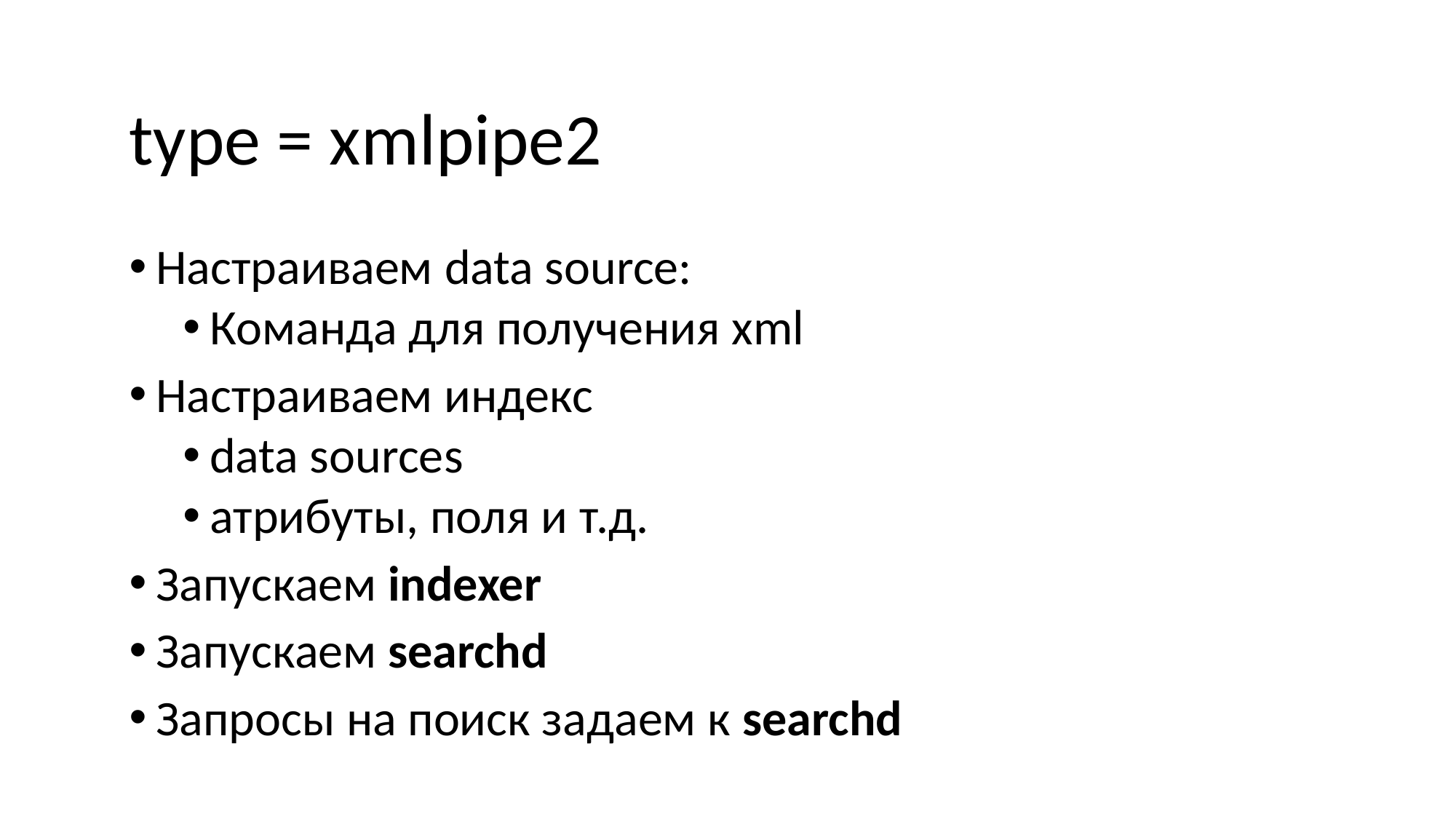

type = xmlpipe2
Настраиваем data source:
Команда для получения xml
Настраиваем индекс
data sources
атрибуты, поля и т.д.
Запускаем indexer
Запускаем searchd
Запросы на поиск задаем к searchd